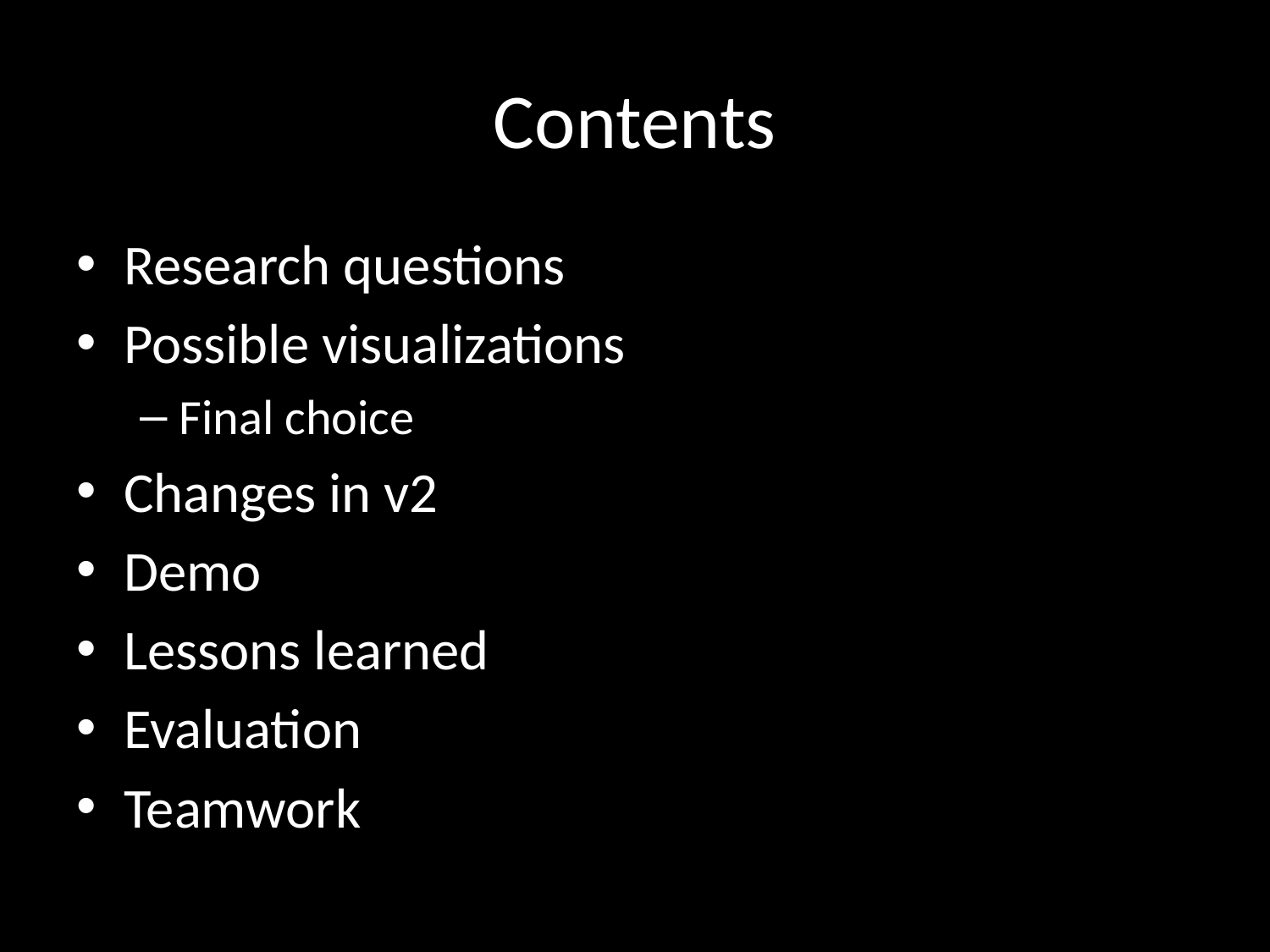

# Contents
Research questions
Possible visualizations
Final choice
Changes in v2
Demo
Lessons learned
Evaluation
Teamwork